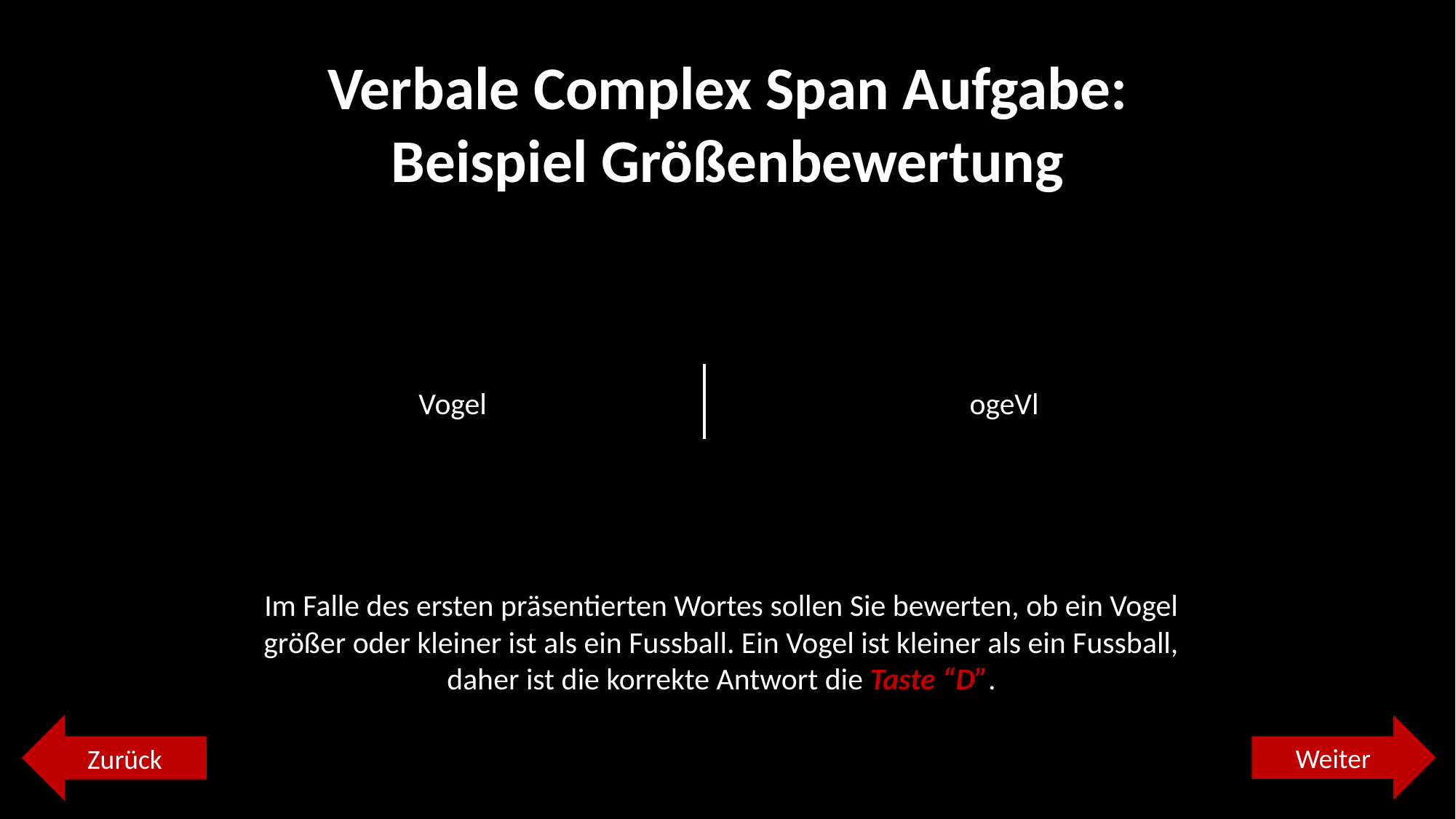

Verbale Complex Span Aufgabe:
Beispiel Größenbewertung
Vogel
ogeVl
Im Falle des ersten präsentierten Wortes sollen Sie bewerten, ob ein Vogel größer oder kleiner ist als ein Fussball. Ein Vogel ist kleiner als ein Fussball, daher ist die korrekte Antwort die Taste “D”.

Zurück
Weiter